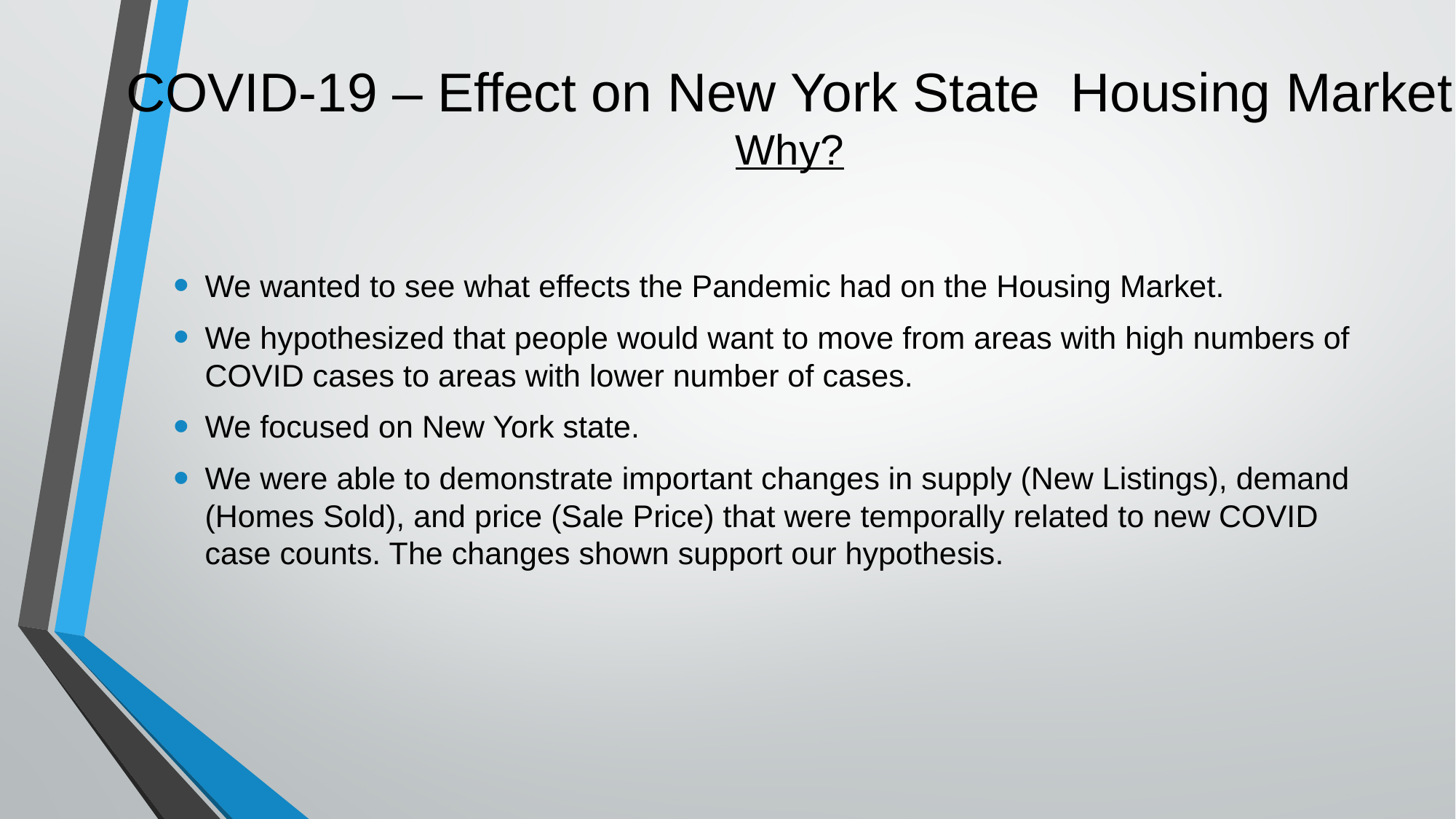

# COVID-19 – Effect on New York State  Housing Market Why?

We wanted to see what effects the Pandemic had on the Housing Market.
We hypothesized that people would want to move from areas with high numbers of COVID cases to areas with lower number of cases.
We focused on New York state.
We were able to demonstrate important changes in supply (New Listings), demand (Homes Sold), and price (Sale Price) that were temporally related to new COVID case counts. The changes shown support our hypothesis.